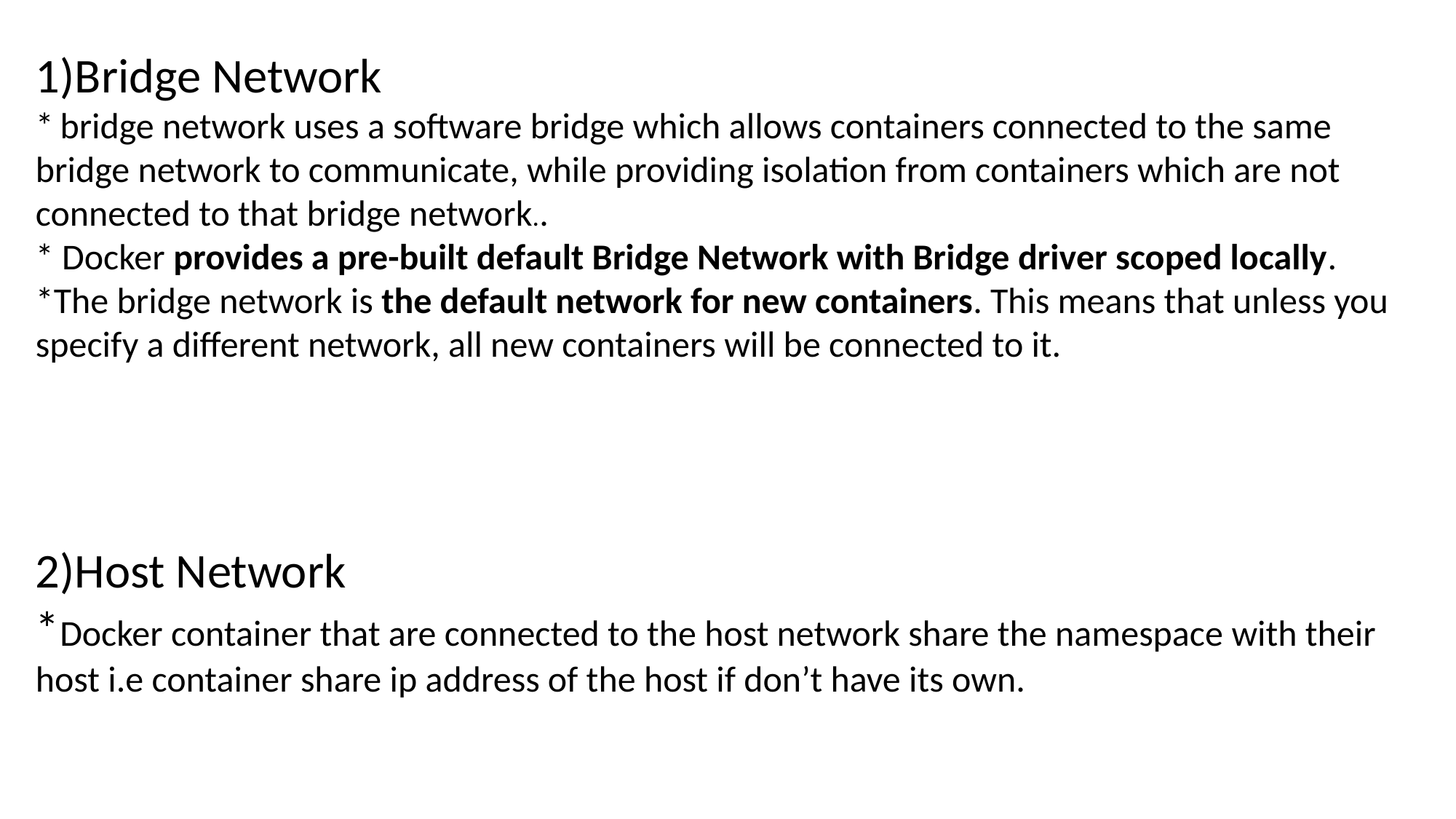

1)Bridge Network
* bridge network uses a software bridge which allows containers connected to the same bridge network to communicate, while providing isolation from containers which are not connected to that bridge network..
* Docker provides a pre-built default Bridge Network with Bridge driver scoped locally.
*The bridge network is the default network for new containers. This means that unless you specify a different network, all new containers will be connected to it.

2)Host Network
*Docker container that are connected to the host network share the namespace with their host i.e container share ip address of the host if don’t have its own.